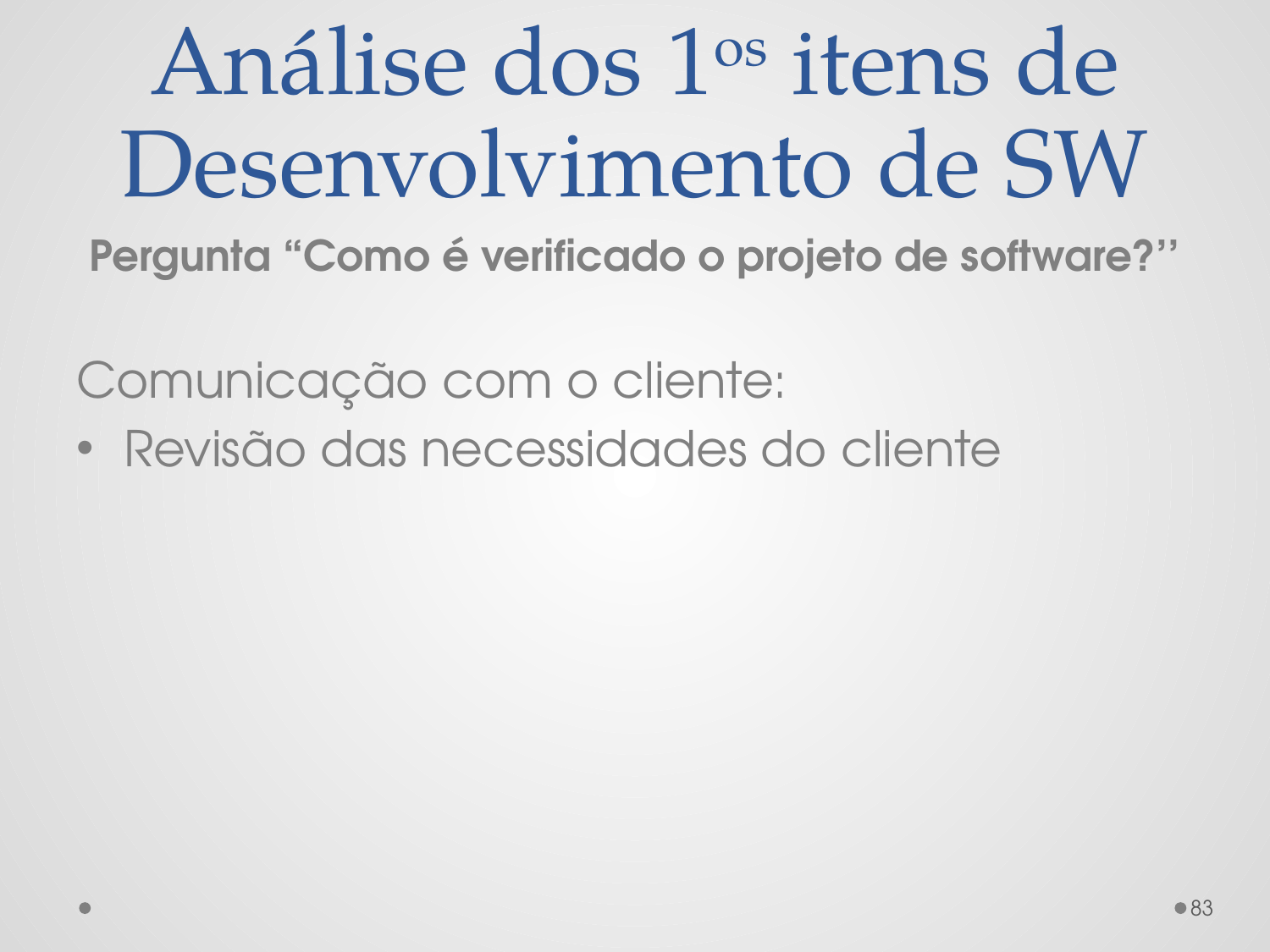

# Análise dos 1os itens de Desenvolvimento de SW
Pergunta “Como é verificado o projeto de software?’’

Comunicação com o cliente:
Revisão das necessidades do cliente
83